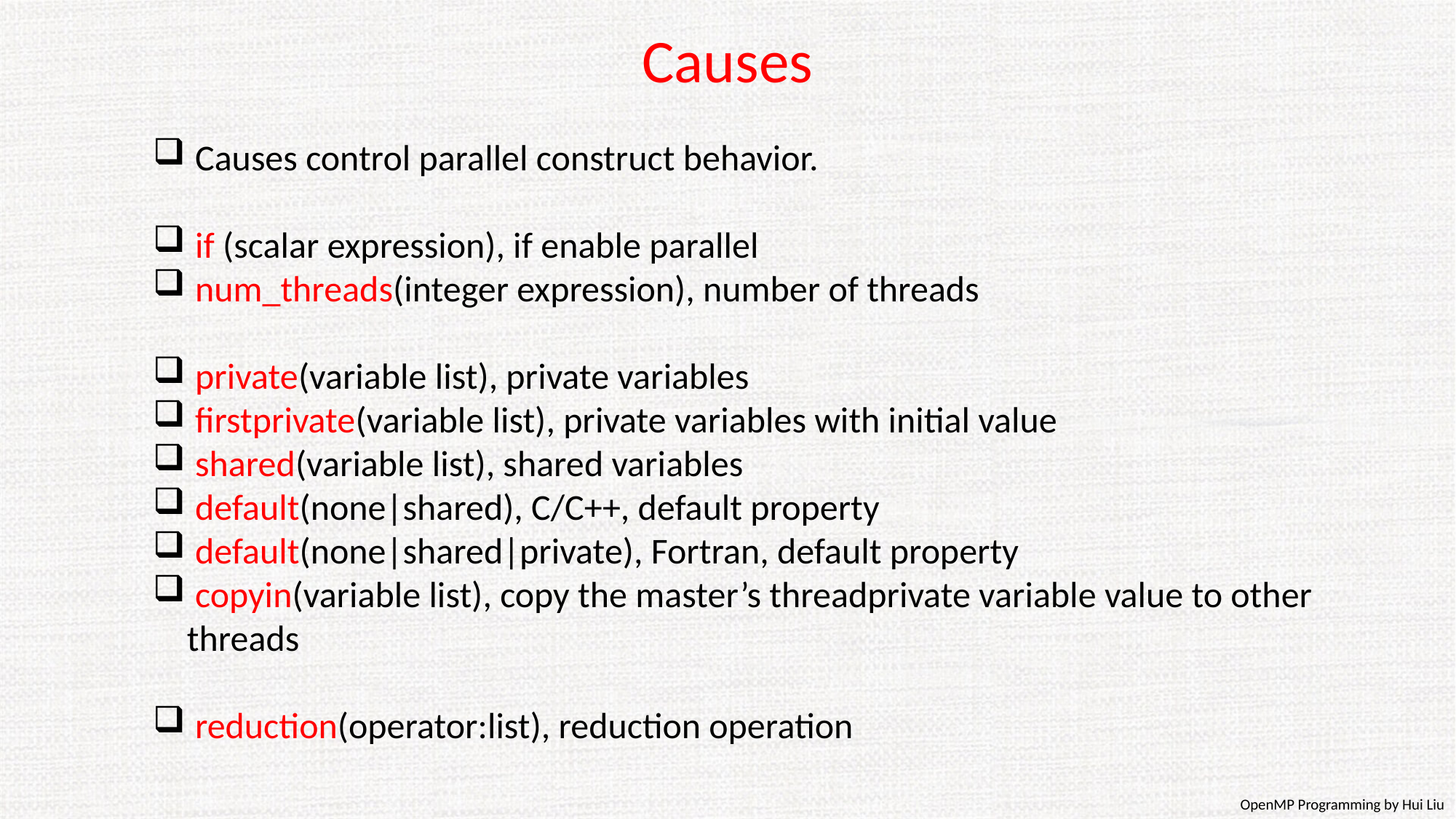

Causes
 Causes control parallel construct behavior.

 if (scalar expression), if enable parallel
 num_threads(integer expression), number of threads

 private(variable list), private variables
 firstprivate(variable list), private variables with initial value
 shared(variable list), shared variables
 default(none|shared), C/C++, default property
 default(none|shared|private), Fortran, default property
 copyin(variable list), copy the master’s threadprivate variable value to other threads

 reduction(operator:list), reduction operation
OpenMP Programming by Hui Liu